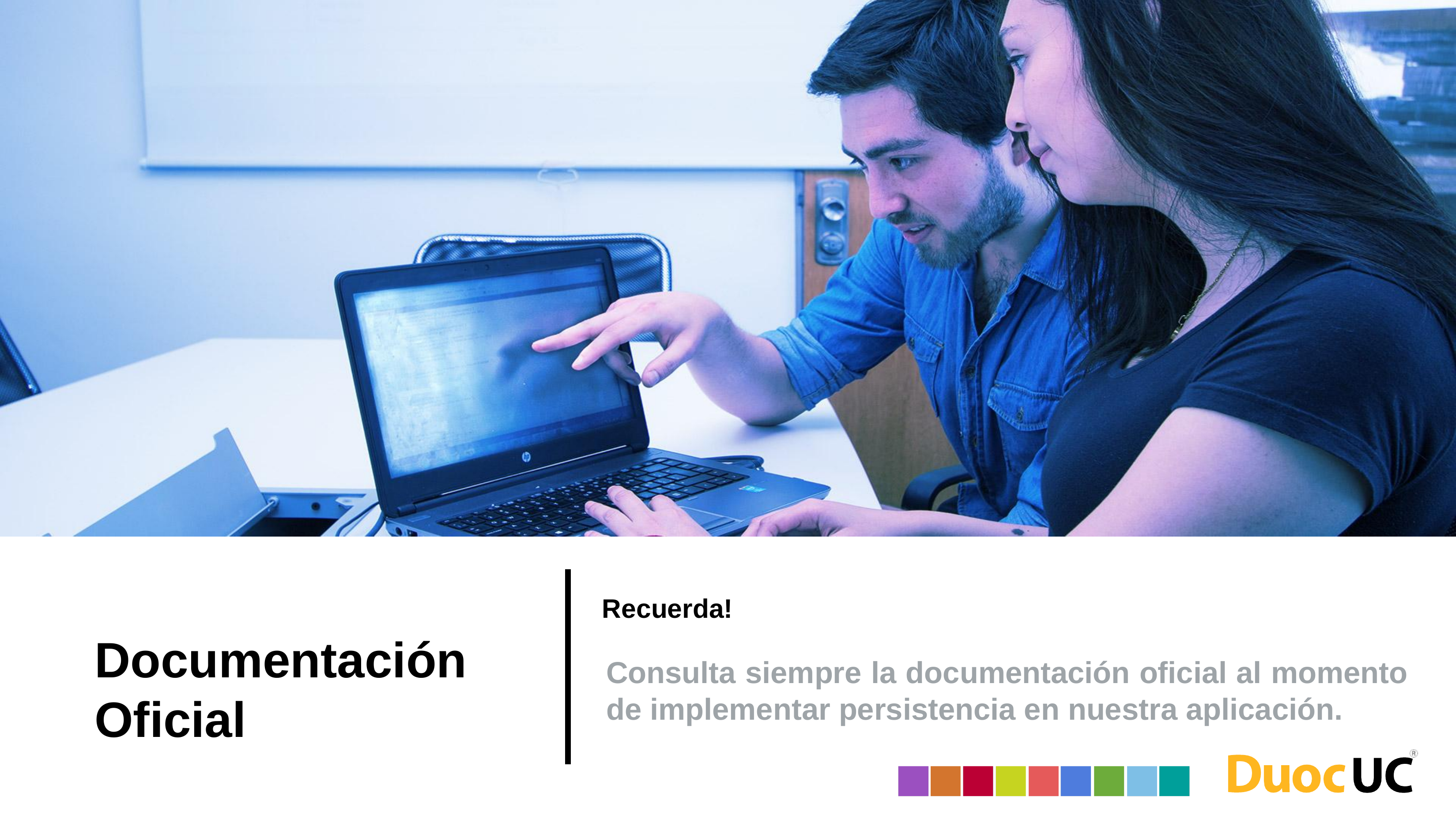

Recuerda!
# Documentación Oficial
Consulta siempre la documentación oficial al momento de implementar persistencia en nuestra aplicación.